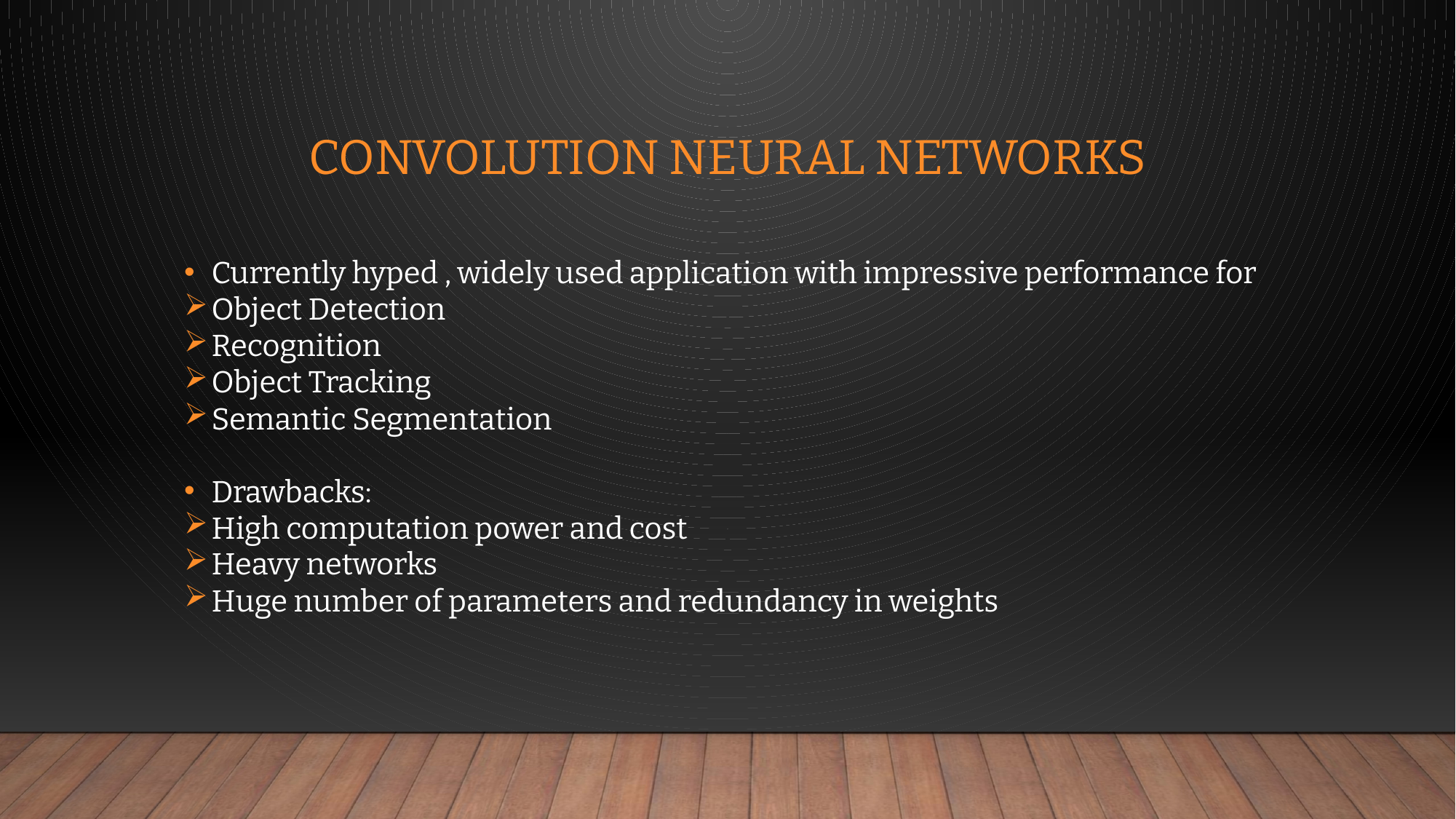

# Convolution NEURAL NETWORKS
Currently hyped , widely used application with impressive performance for
Object Detection
Recognition
Object Tracking
Semantic Segmentation

Drawbacks:
High computation power and cost
Heavy networks
Huge number of parameters and redundancy in weights